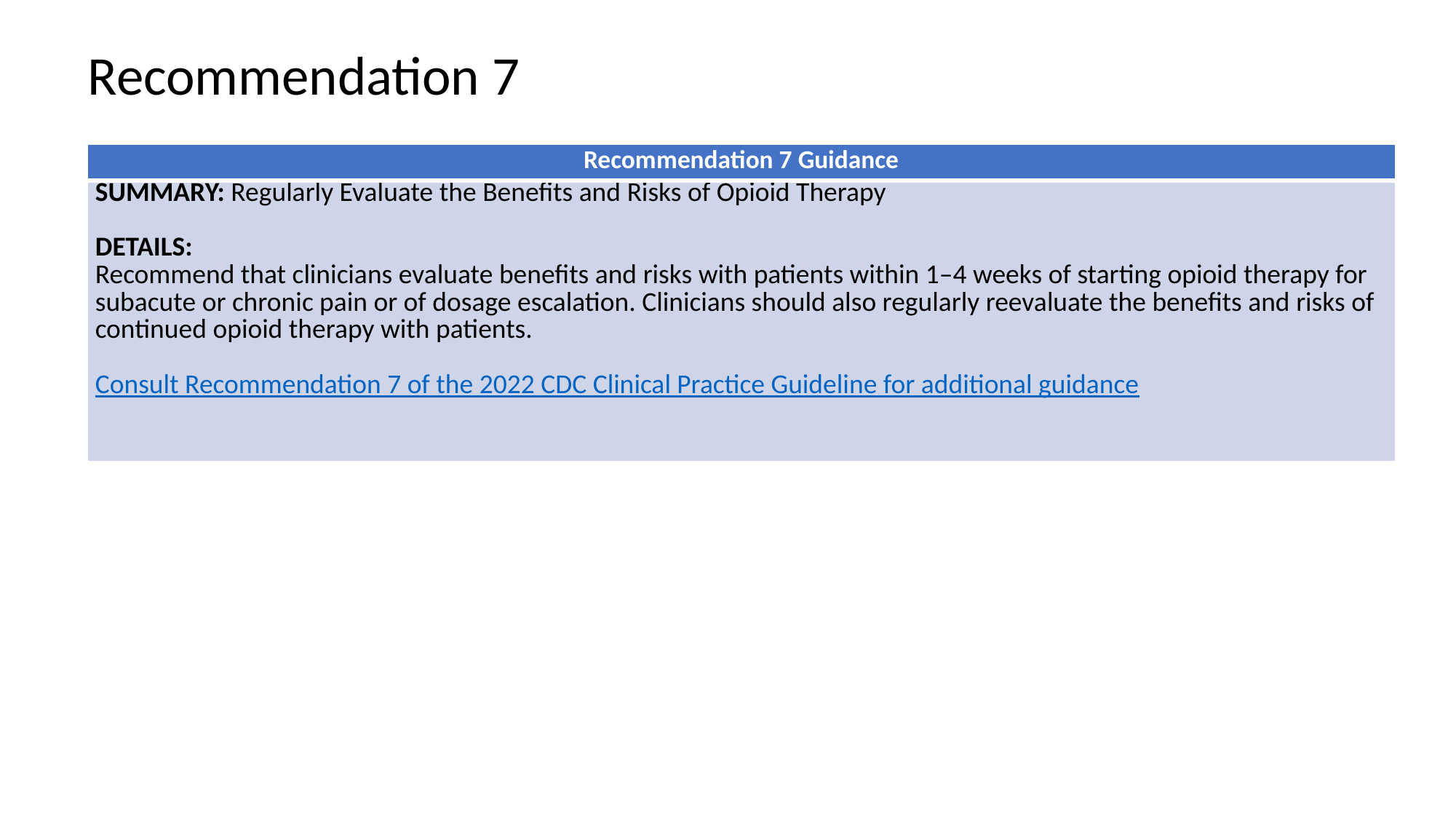

# Recommendation 7
| Recommendation 7 Guidance |
| --- |
| SUMMARY: Regularly Evaluate the Benefits and Risks of Opioid Therapy DETAILS: Recommend that clinicians evaluate benefits and risks with patients within 1–4 weeks of starting opioid therapy for subacute or chronic pain or of dosage escalation. Clinicians should also regularly reevaluate the benefits and risks of continued opioid therapy with patients. Consult Recommendation 7 of the 2022 CDC Clinical Practice Guideline for additional guidance |